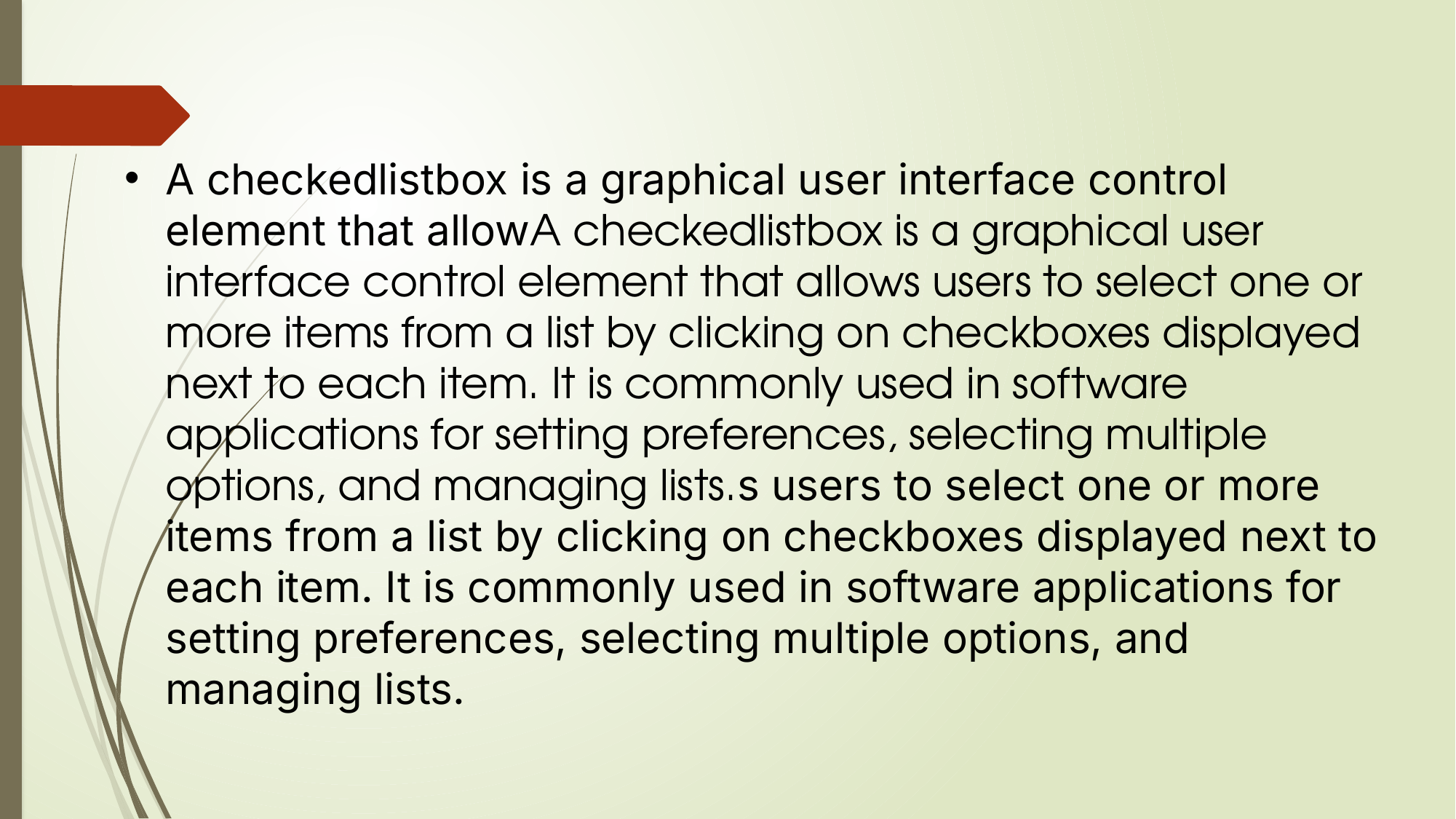

A checkedlistbox is a graphical user interface control element that allowA checkedlistbox is a graphical user interface control element that allows users to select one or more items from a list by clicking on checkboxes displayed next to each item. It is commonly used in software applications for setting preferences, selecting multiple options, and managing lists.s users to select one or more items from a list by clicking on checkboxes displayed next to each item. It is commonly used in software applications for setting preferences, selecting multiple options, and managing lists.